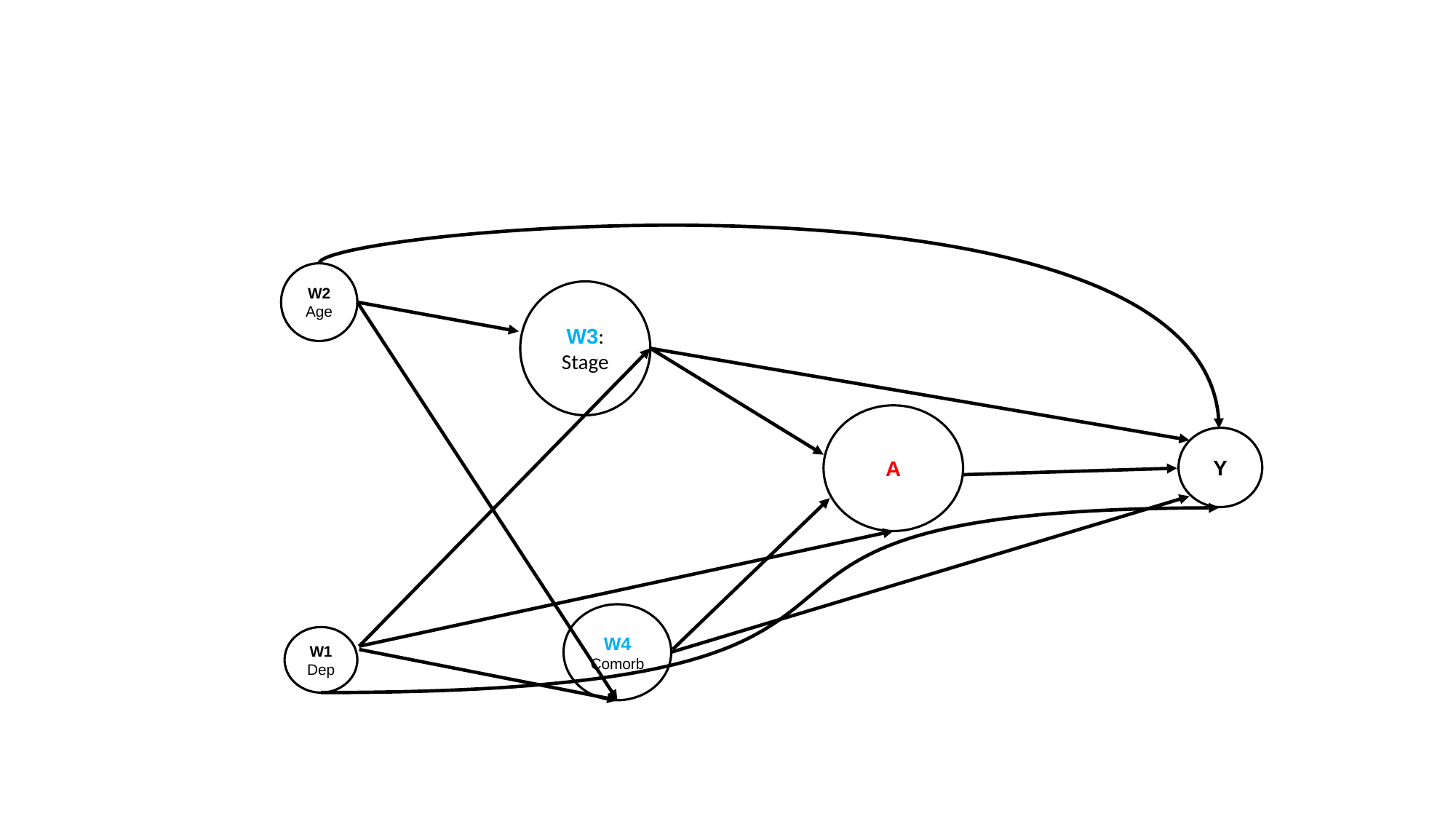

W2
Age
W3:
Stage
A
Y
W4
Comorb
W1
Dep